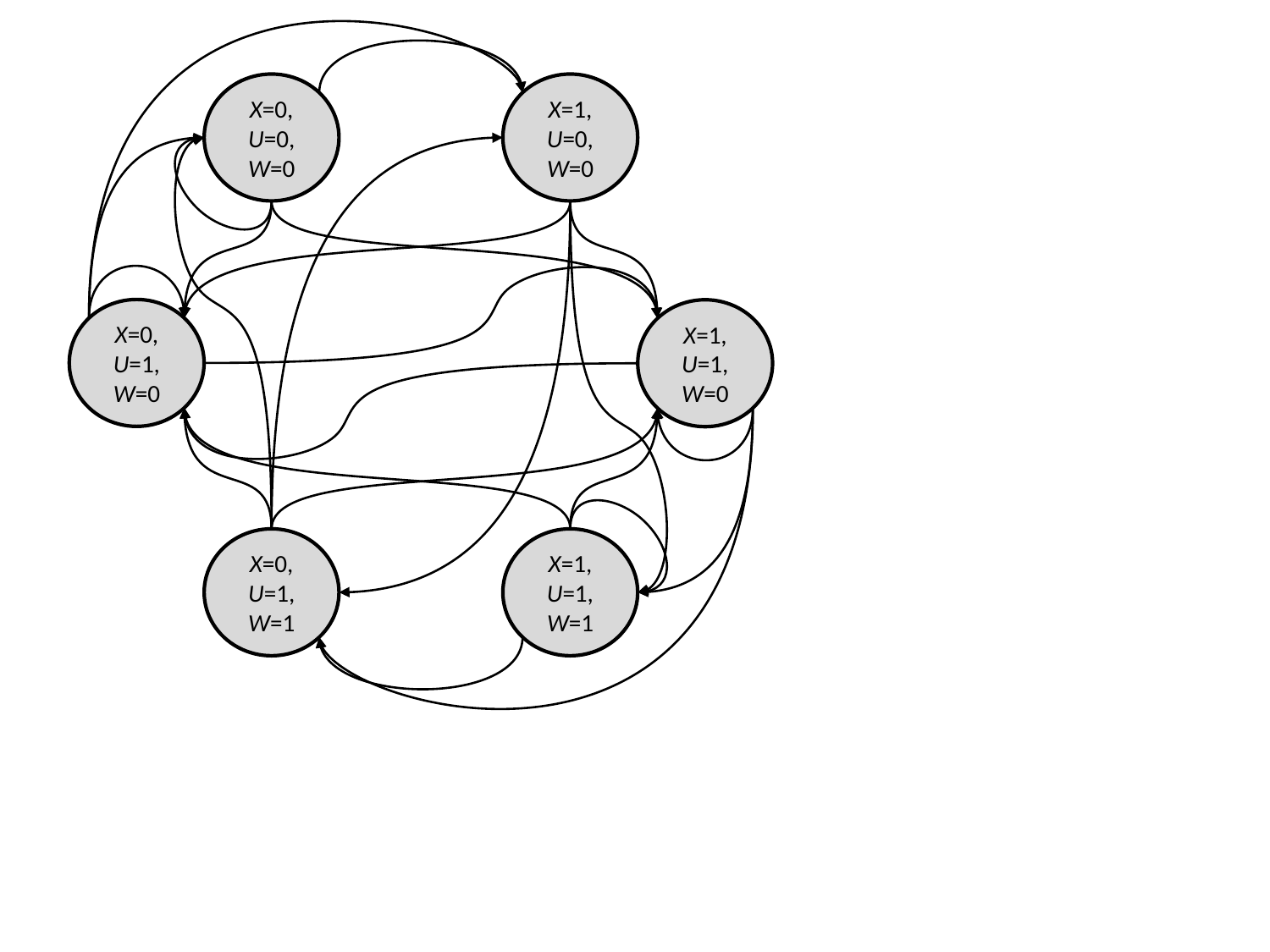

X=0, U=0, W=0
X=1, U=0, W=0
X=0, U=1, W=0
X=1, U=1, W=0
X=0, U=1, W=1
X=1, U=1, W=1